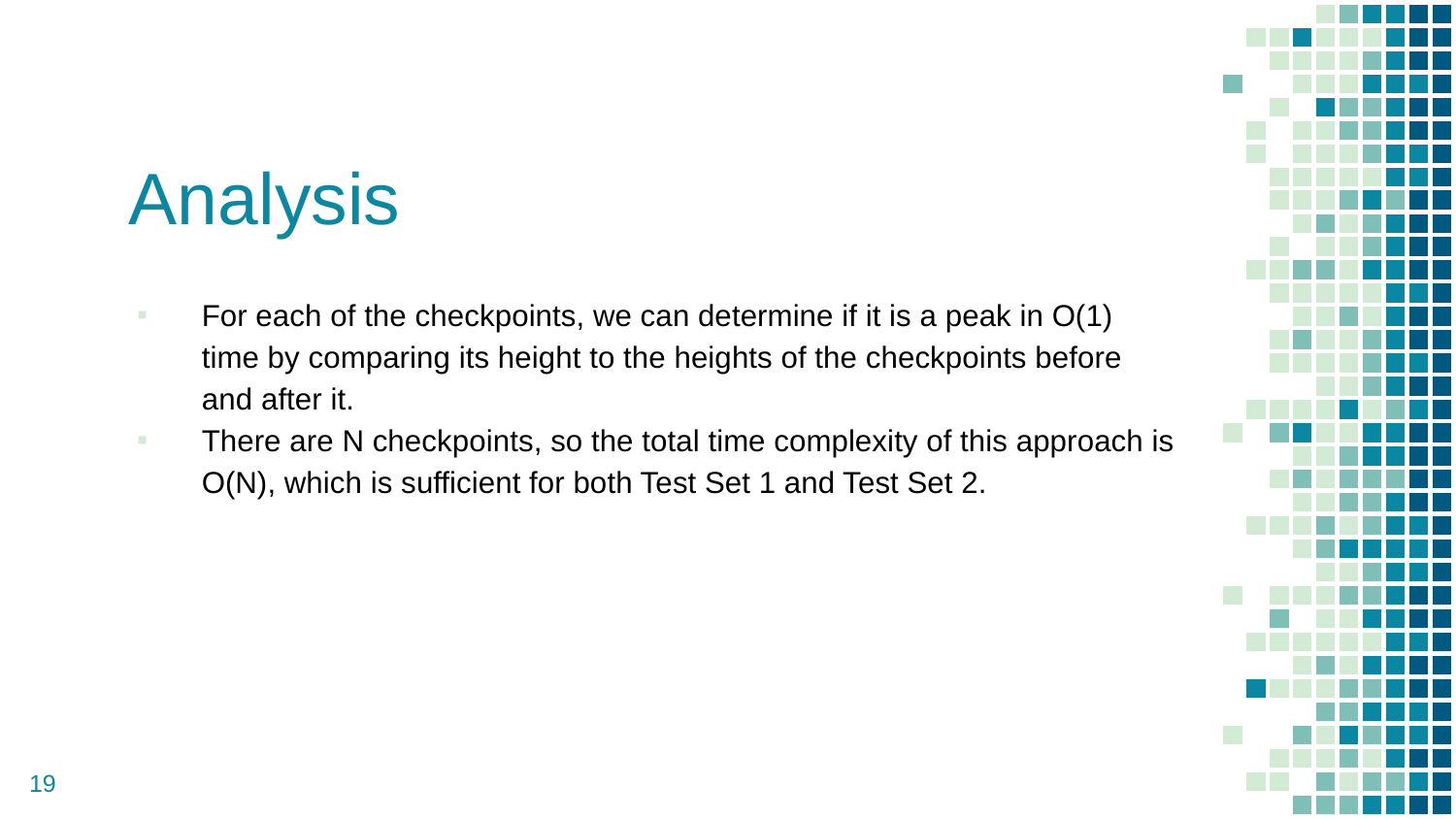

# Analysis
For each of the checkpoints, we can determine if it is a peak in O(1) time by comparing its height to the heights of the checkpoints before and after it.
There are N checkpoints, so the total time complexity of this approach is O(N), which is sufficient for both Test Set 1 and Test Set 2.

19